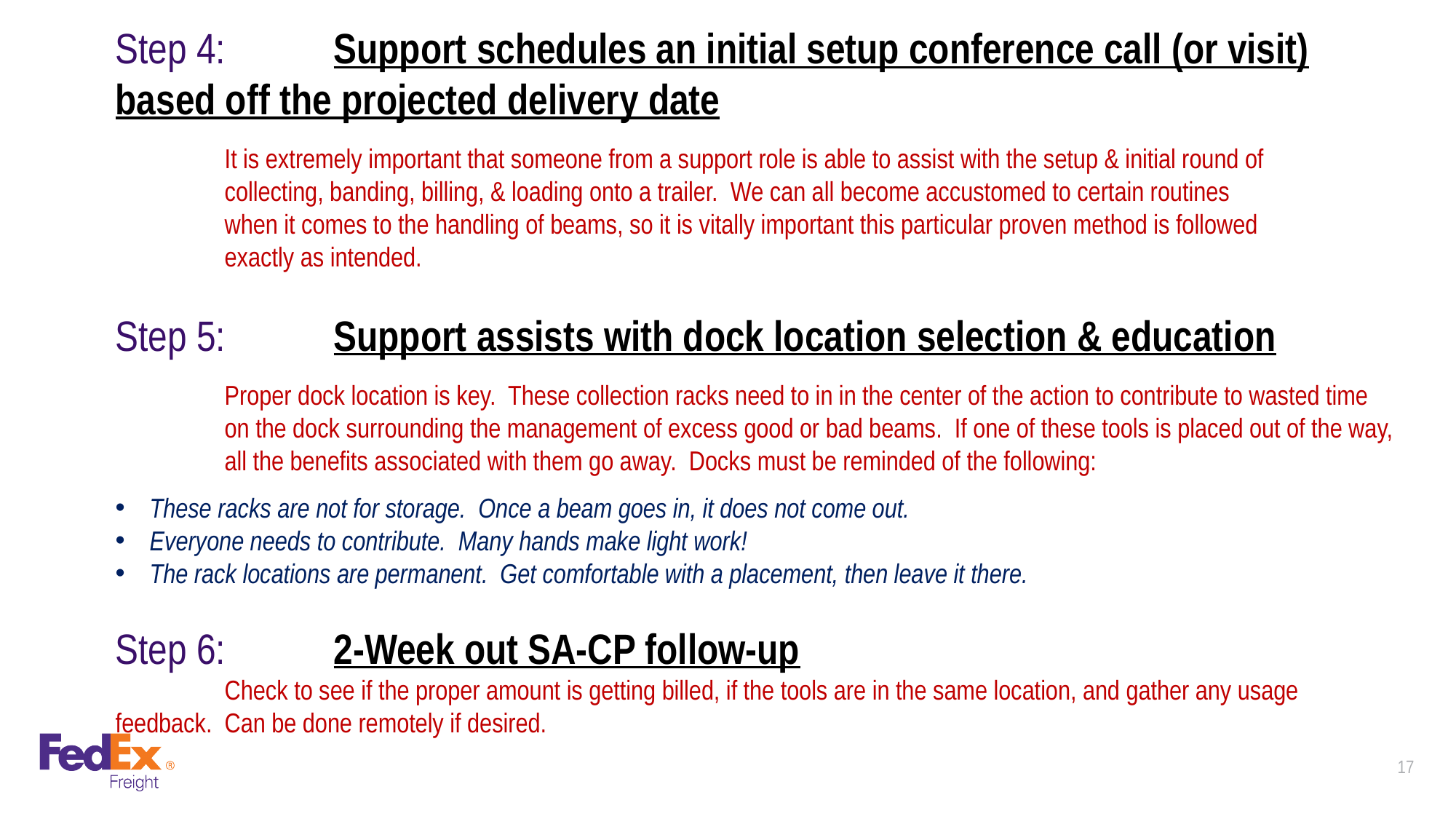

Step 4:	Support schedules an initial setup conference call (or visit) based off the projected delivery date

	It is extremely important that someone from a support role is able to assist with the setup & initial round of 		collecting, banding, billing, & loading onto a trailer.  We can all become accustomed to certain routines 		when it comes to the handling of beams, so it is vitally important this particular proven method is followed 		exactly as intended.
Step 5:	Support assists with dock location selection & education

	Proper dock location is key.  These collection racks need to in in the center of the action to contribute to wasted time 	on the dock surrounding the management of excess good or bad beams.  If one of these tools is placed out of the way, 	all the benefits associated with them go away.  Docks must be reminded of the following:

These racks are not for storage.  Once a beam goes in, it does not come out.
Everyone needs to contribute.  Many hands make light work!
The rack locations are permanent.  Get comfortable with a placement, then leave it there.

Step 6:	2-Week out SA-CP follow-up
	Check to see if the proper amount is getting billed, if the tools are in the same location, and gather any usage 	feedback.  Can be done remotely if desired.
17